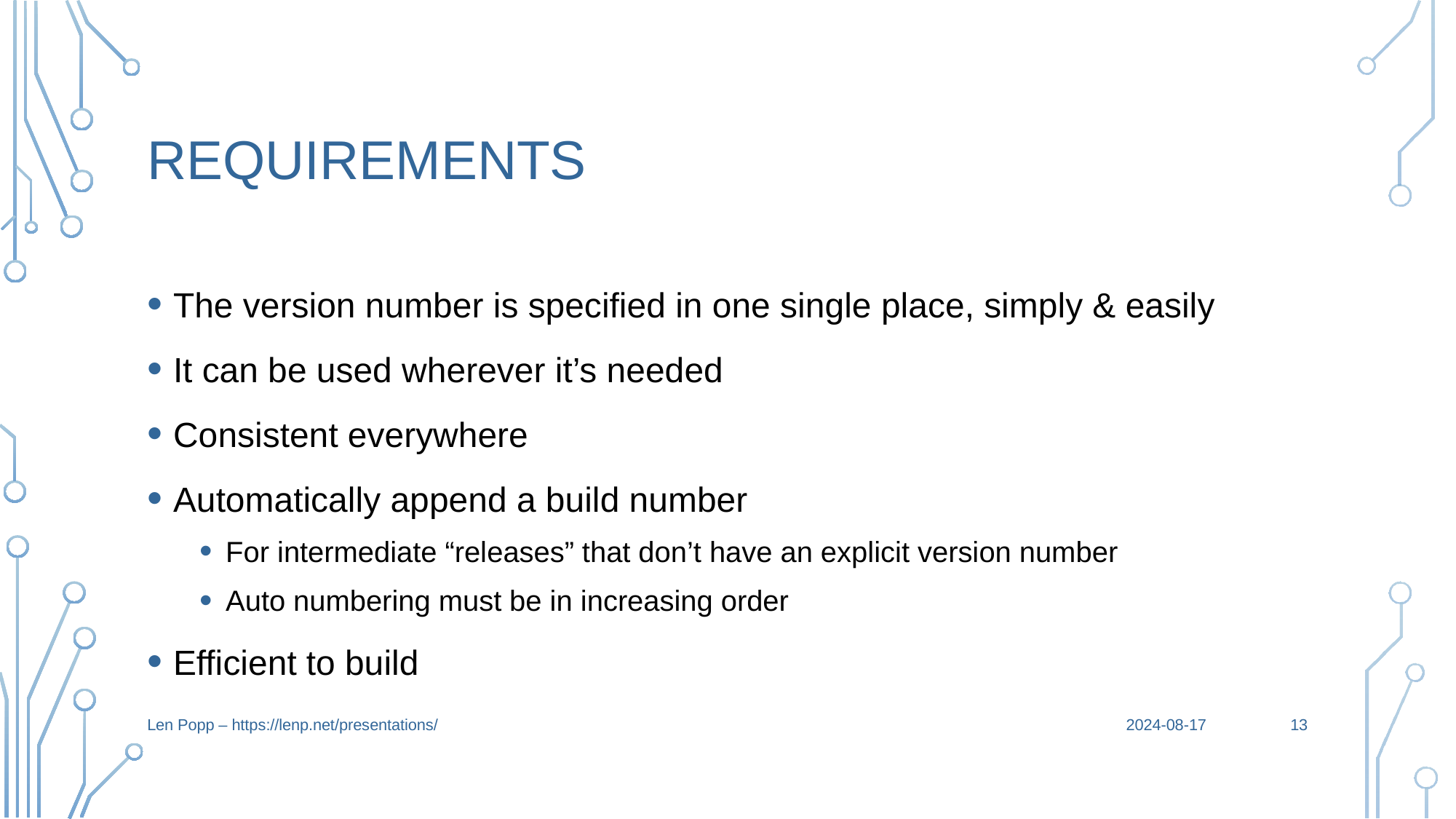

# Requirements
The version number is specified in one single place, simply & easily
It can be used wherever it’s needed
Consistent everywhere
Automatically append a build number
For intermediate “releases” that don’t have an explicit version number
Auto numbering must be in increasing order
Efficient to build
13
Len Popp – https://lenp.net/presentations/
2024-08-17